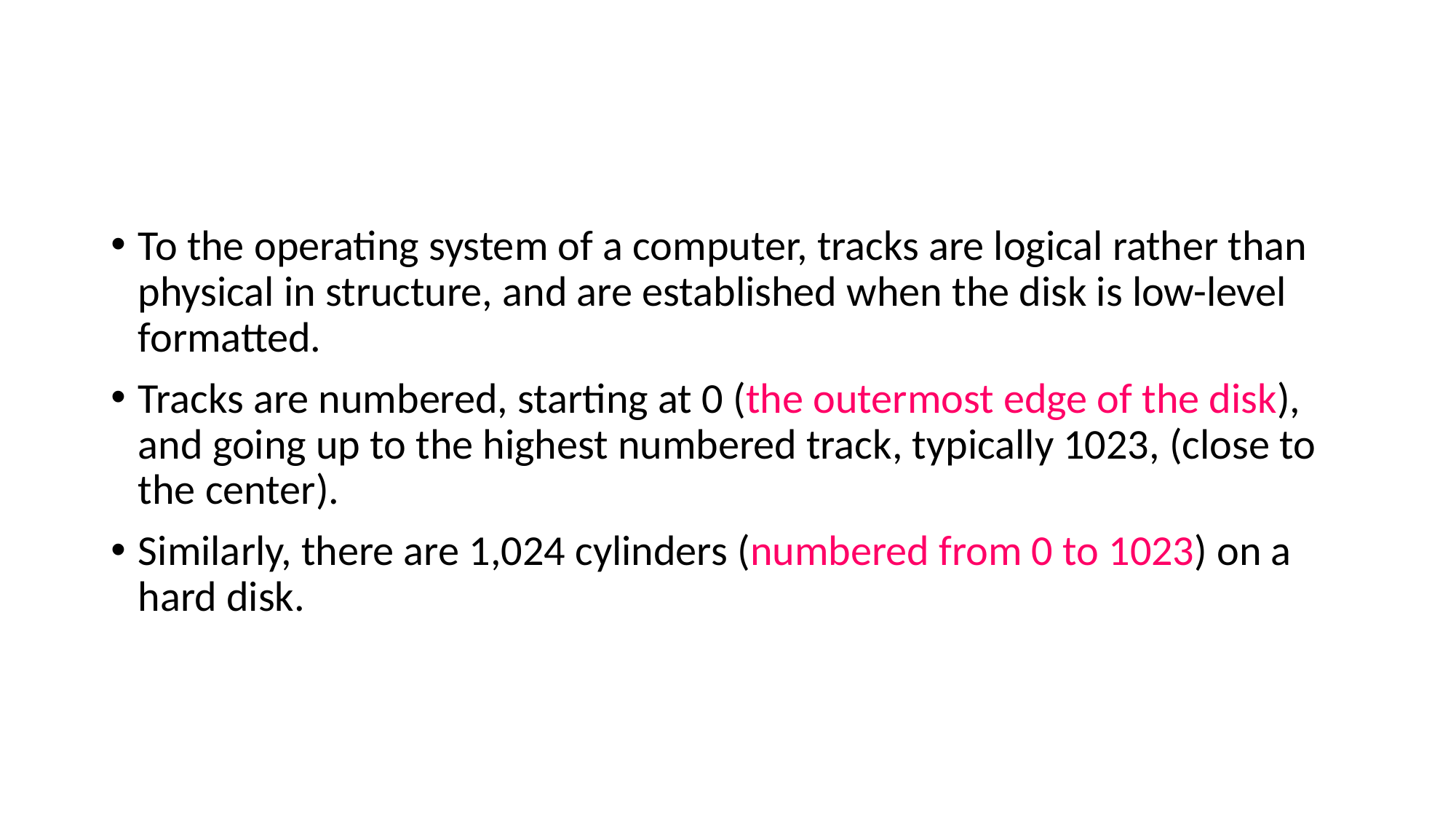

#
To the operating system of a computer, tracks are logical rather than physical in structure, and are established when the disk is low-level formatted.
Tracks are numbered, starting at 0 (the outermost edge of the disk), and going up to the highest numbered track, typically 1023, (close to the center).
Similarly, there are 1,024 cylinders (numbered from 0 to 1023) on a hard disk.